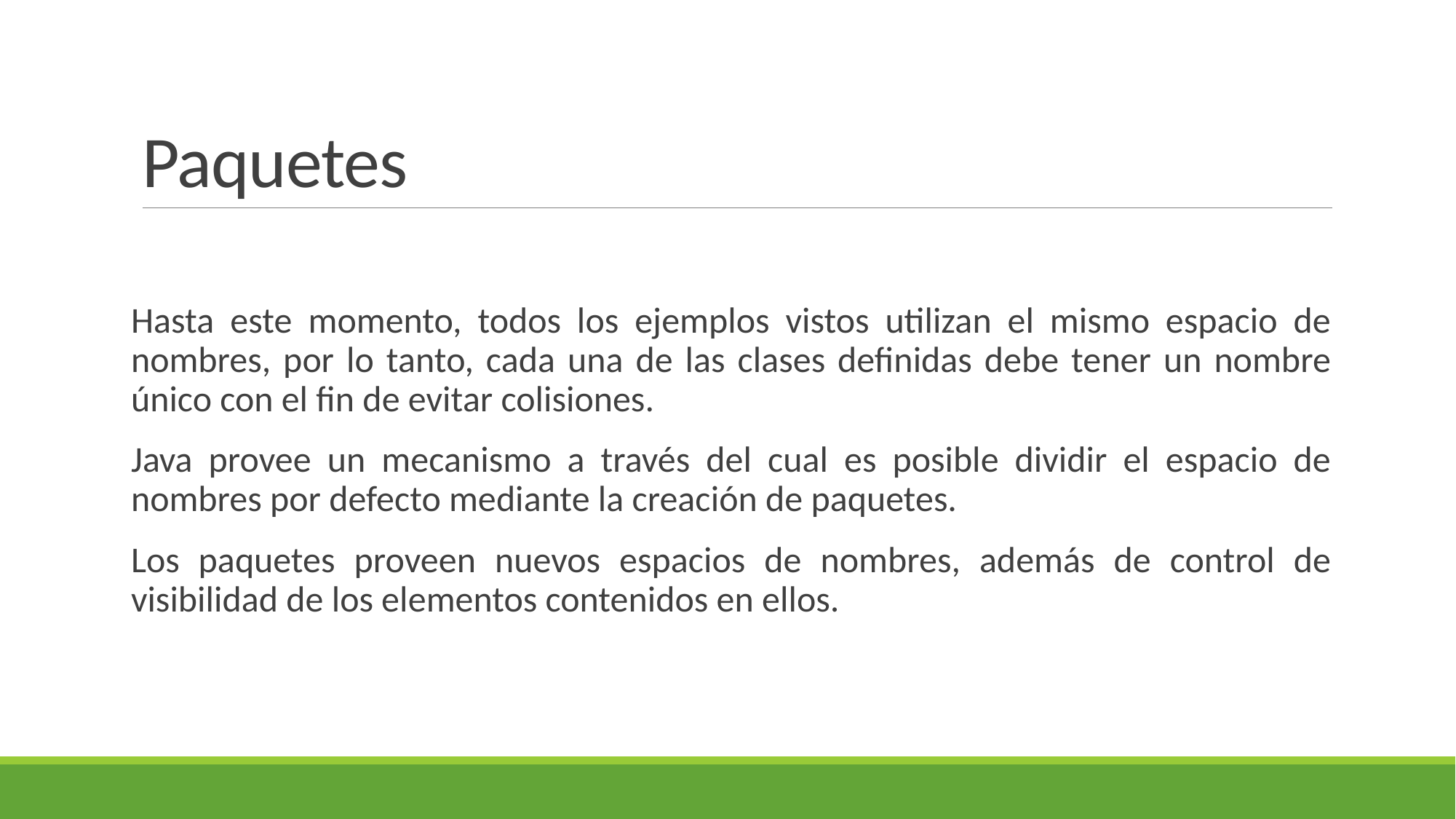

# Paquetes
Hasta este momento, todos los ejemplos vistos utilizan el mismo espacio de nombres, por lo tanto, cada una de las clases definidas debe tener un nombre único con el fin de evitar colisiones.
Java provee un mecanismo a través del cual es posible dividir el espacio de nombres por defecto mediante la creación de paquetes.
Los paquetes proveen nuevos espacios de nombres, además de control de visibilidad de los elementos contenidos en ellos.